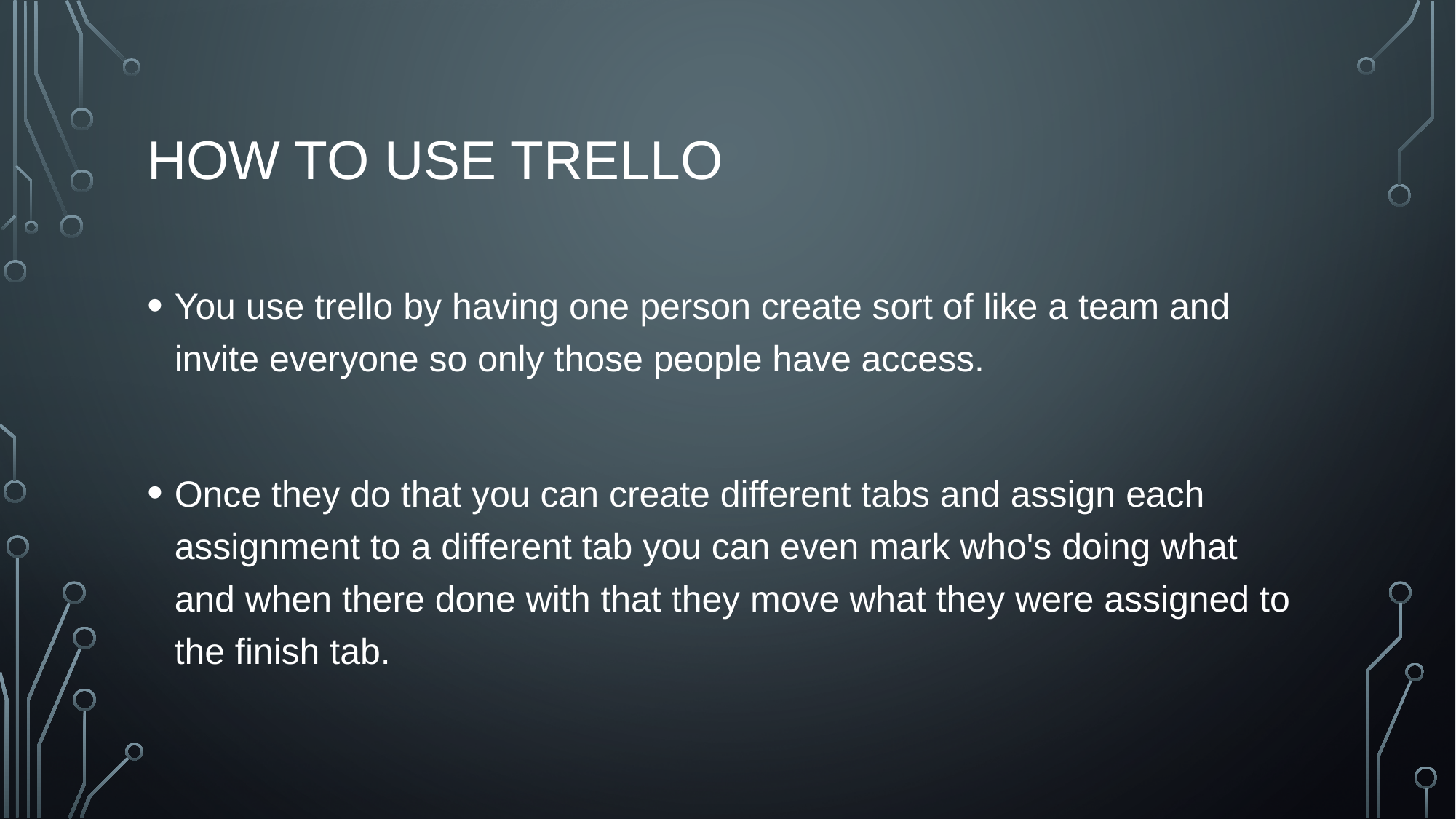

# How to use trello
You use trello by having one person create sort of like a team and invite everyone so only those people have access.

Once they do that you can create different tabs and assign each assignment to a different tab you can even mark who's doing what and when there done with that they move what they were assigned to the finish tab.